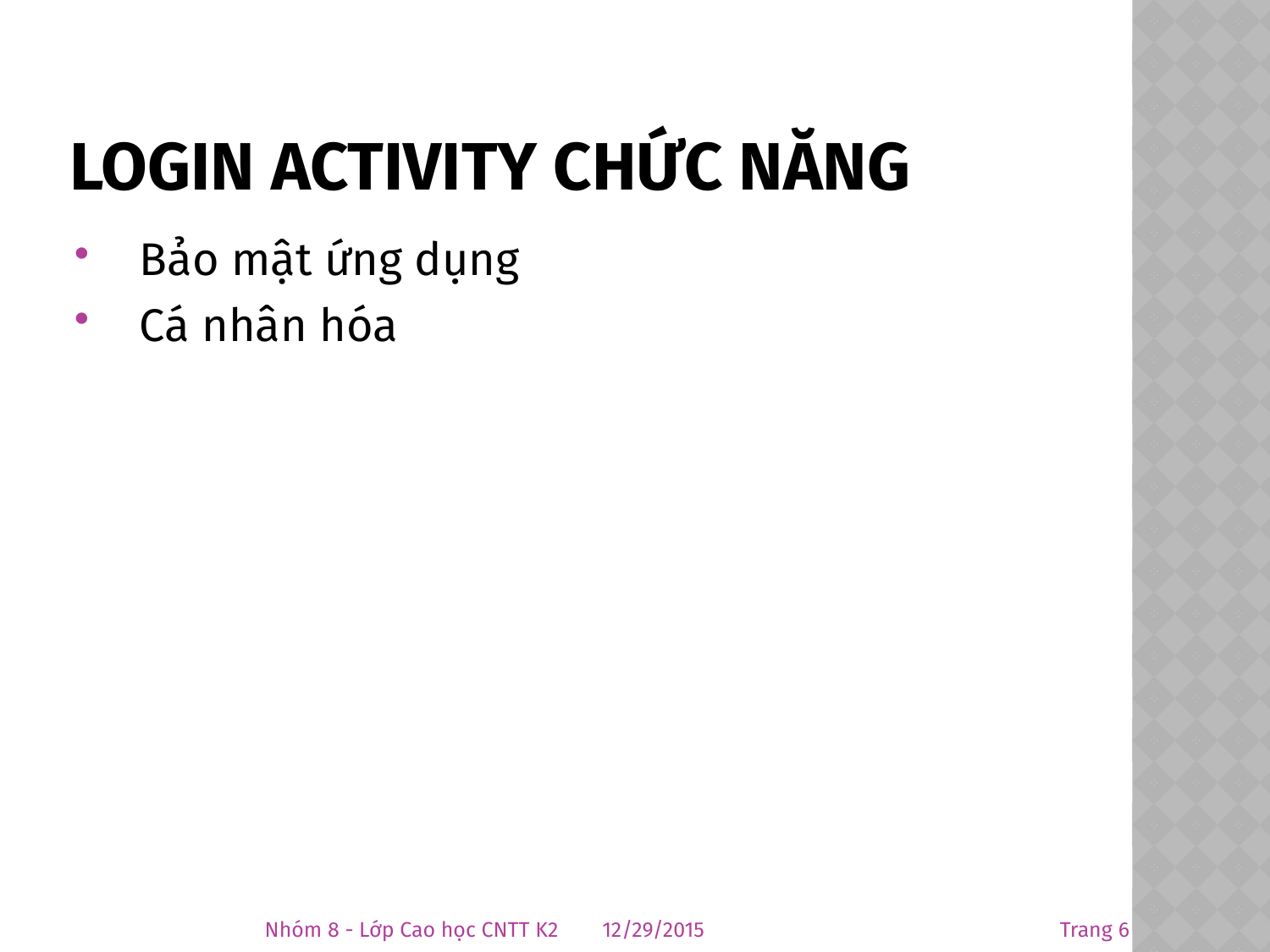

# Login activity chức năng
Bảo mật ứng dụng
Cá nhân hóa
6
Nhóm 8 - Lớp Cao học CNTT K2
12/29/2015